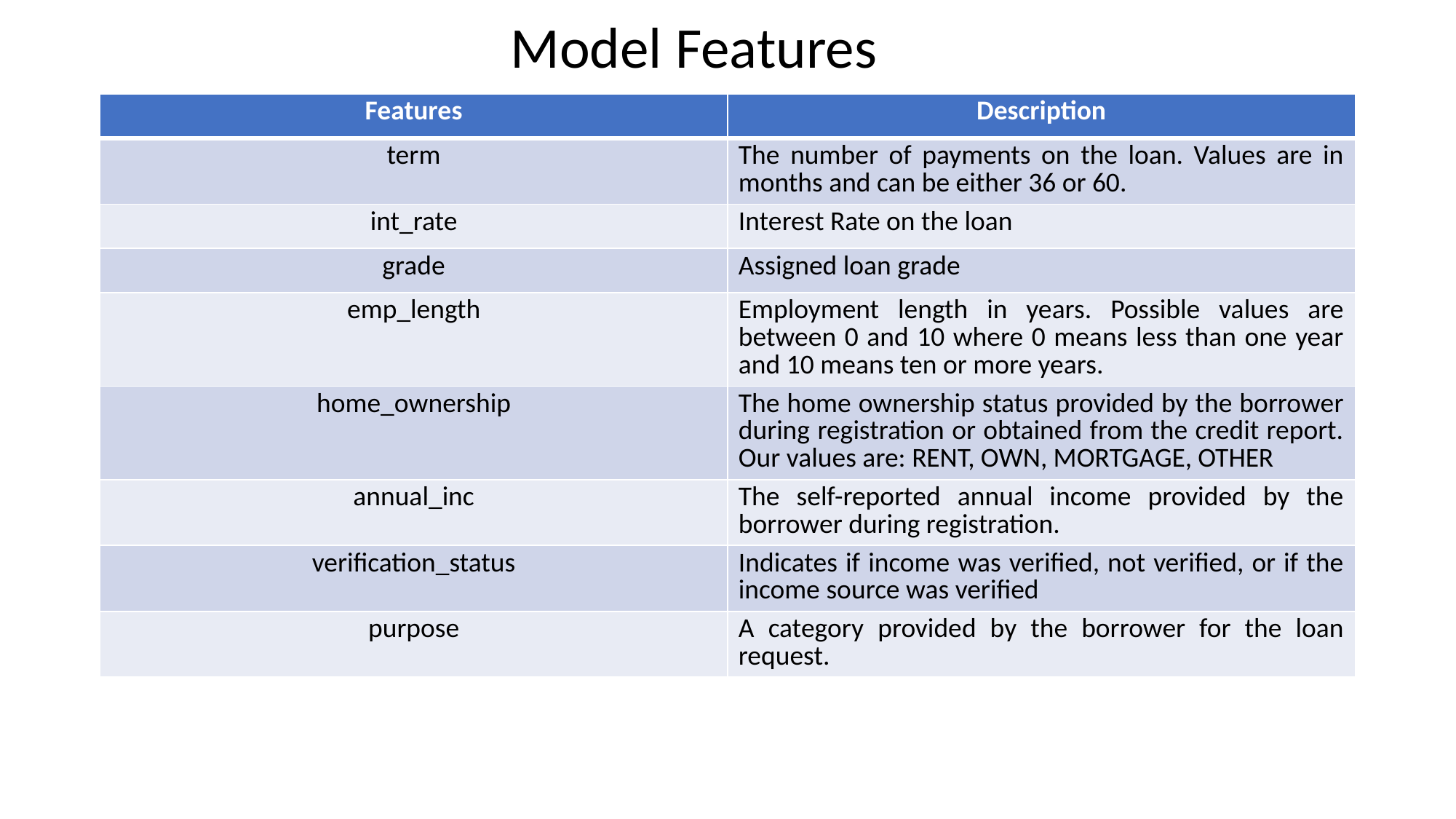

# Model Features
| Features | Description |
| --- | --- |
| term | The number of payments on the loan. Values are in months and can be either 36 or 60. |
| int\_rate | Interest Rate on the loan |
| grade | Assigned loan grade |
| emp\_length | Employment length in years. Possible values are between 0 and 10 where 0 means less than one year and 10 means ten or more years. |
| home\_ownership | The home ownership status provided by the borrower during registration or obtained from the credit report. Our values are: RENT, OWN, MORTGAGE, OTHER |
| annual\_inc | The self-reported annual income provided by the borrower during registration. |
| verification\_status | Indicates if income was verified, not verified, or if the income source was verified |
| purpose | A category provided by the borrower for the loan request. |